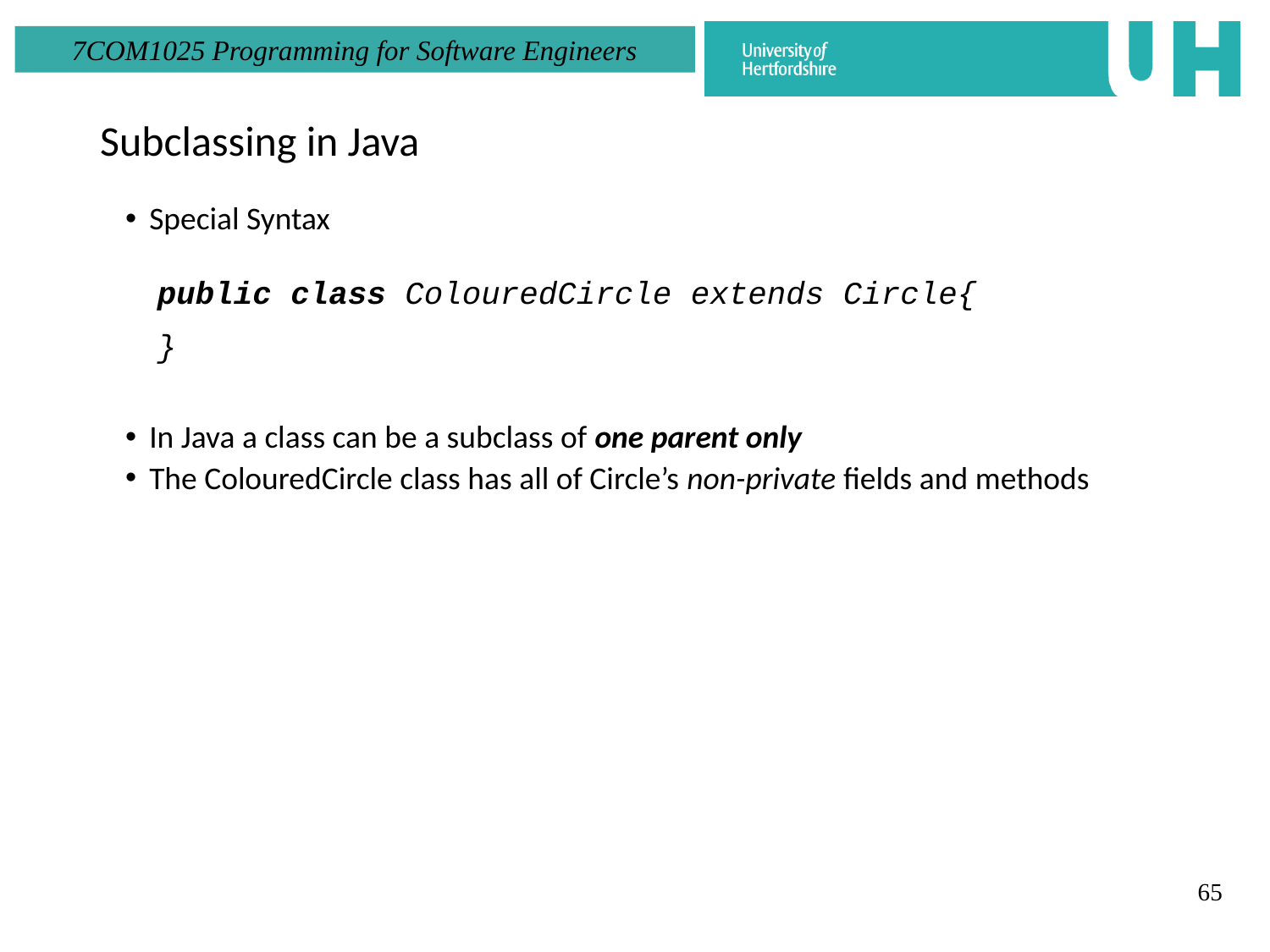

Subclassing in Java
Special Syntax

In Java a class can be a subclass of one parent only
The ColouredCircle class has all of Circle’s non-private fields and methods
public class ColouredCircle extends Circle{
}
65